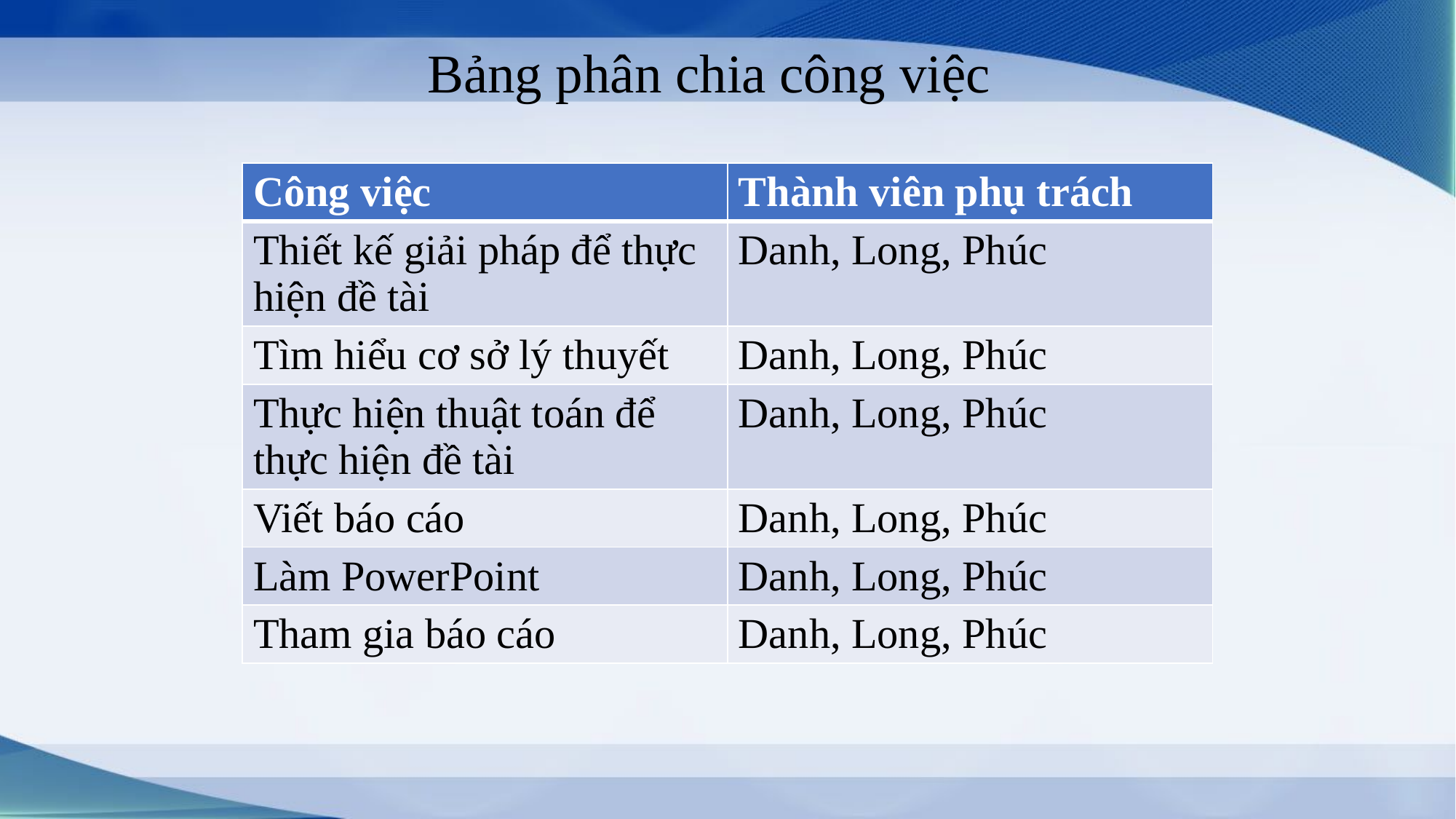

Bảng phân chia công việc
| Công việc | Thành viên phụ trách |
| --- | --- |
| Thiết kế giải pháp để thực hiện đề tài | Danh, Long, Phúc |
| Tìm hiểu cơ sở lý thuyết | Danh, Long, Phúc |
| Thực hiện thuật toán để thực hiện đề tài | Danh, Long, Phúc |
| Viết báo cáo | Danh, Long, Phúc |
| Làm PowerPoint | Danh, Long, Phúc |
| Tham gia báo cáo | Danh, Long, Phúc |